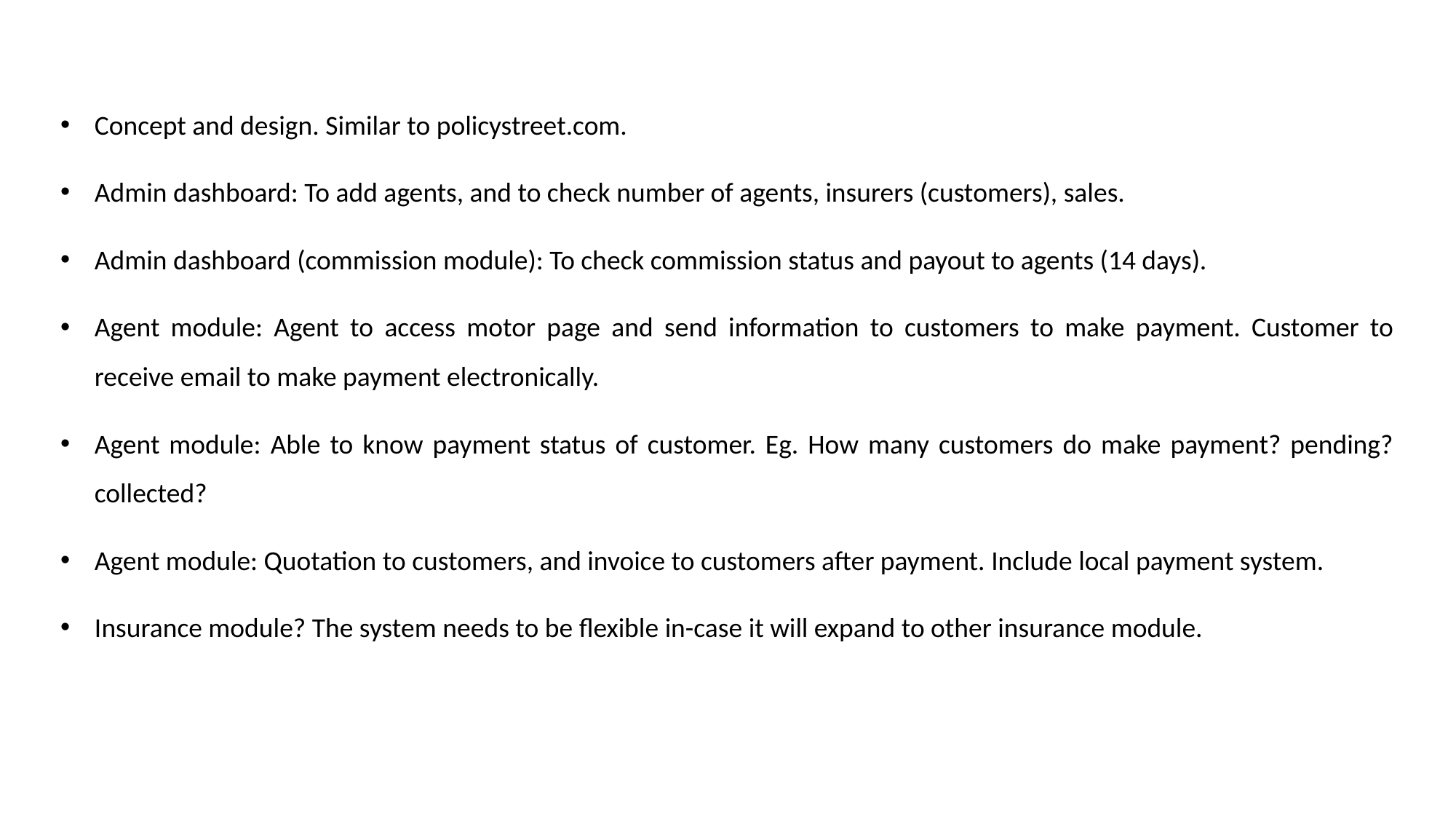

Concept and design. Similar to policystreet.com.
Admin dashboard: To add agents, and to check number of agents, insurers (customers), sales.
Admin dashboard (commission module): To check commission status and payout to agents (14 days).
Agent module: Agent to access motor page and send information to customers to make payment. Customer to receive email to make payment electronically.
Agent module: Able to know payment status of customer. Eg. How many customers do make payment? pending? collected?
Agent module: Quotation to customers, and invoice to customers after payment. Include local payment system.
Insurance module? The system needs to be flexible in-case it will expand to other insurance module.